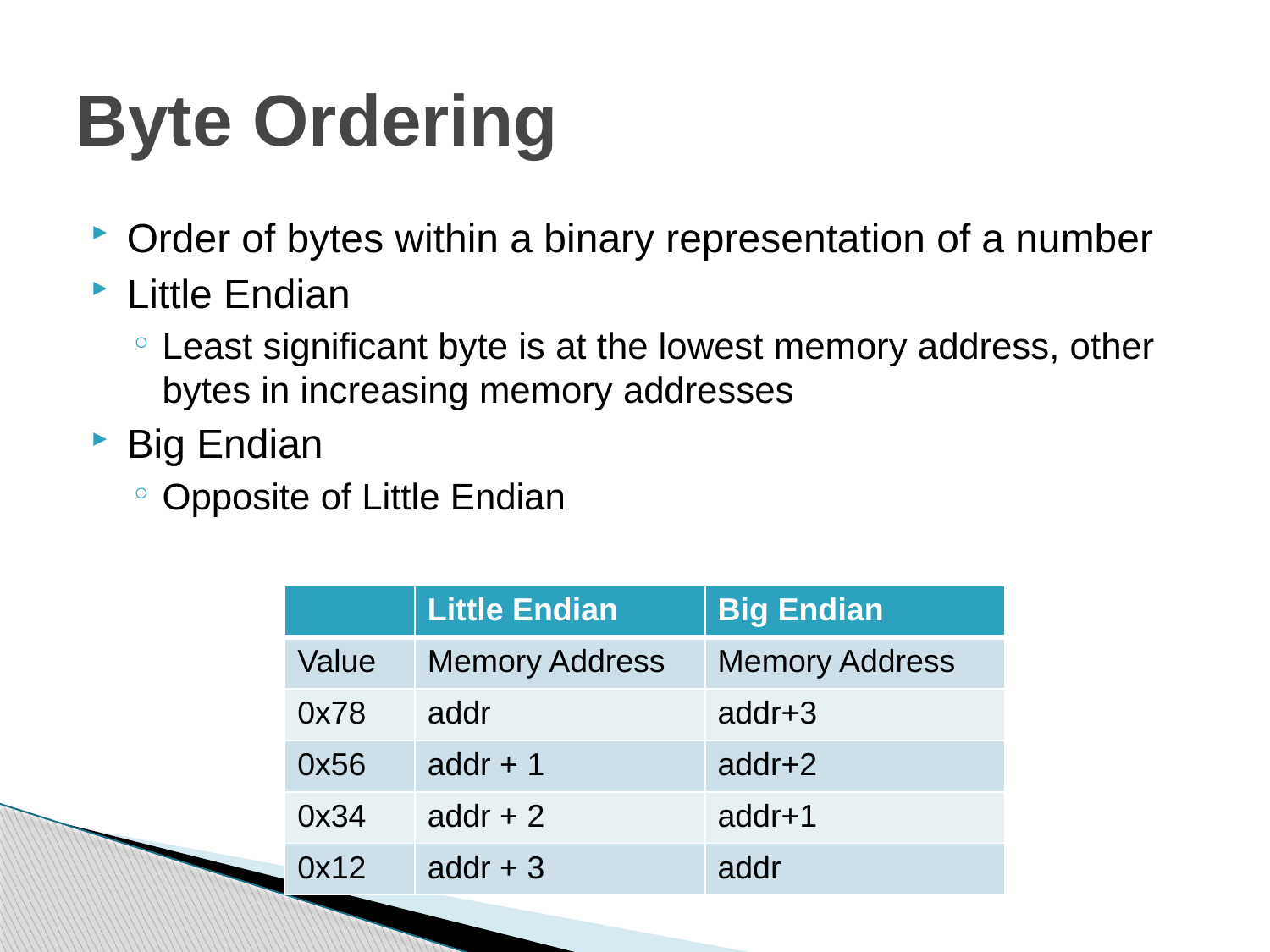

# Byte Ordering
Order of bytes within a binary representation of a number
Little Endian
Least significant byte is at the lowest memory address, other bytes in increasing memory addresses
Big Endian
Opposite of Little Endian
|  | Little Endian | Big Endian |
| --- | --- | --- |
| Value | Memory Address | Memory Address |
| 0x78 | addr | addr+3 |
| 0x56 | addr + 1 | addr+2 |
| 0x34 | addr + 2 | addr+1 |
| 0x12 | addr + 3 | addr |